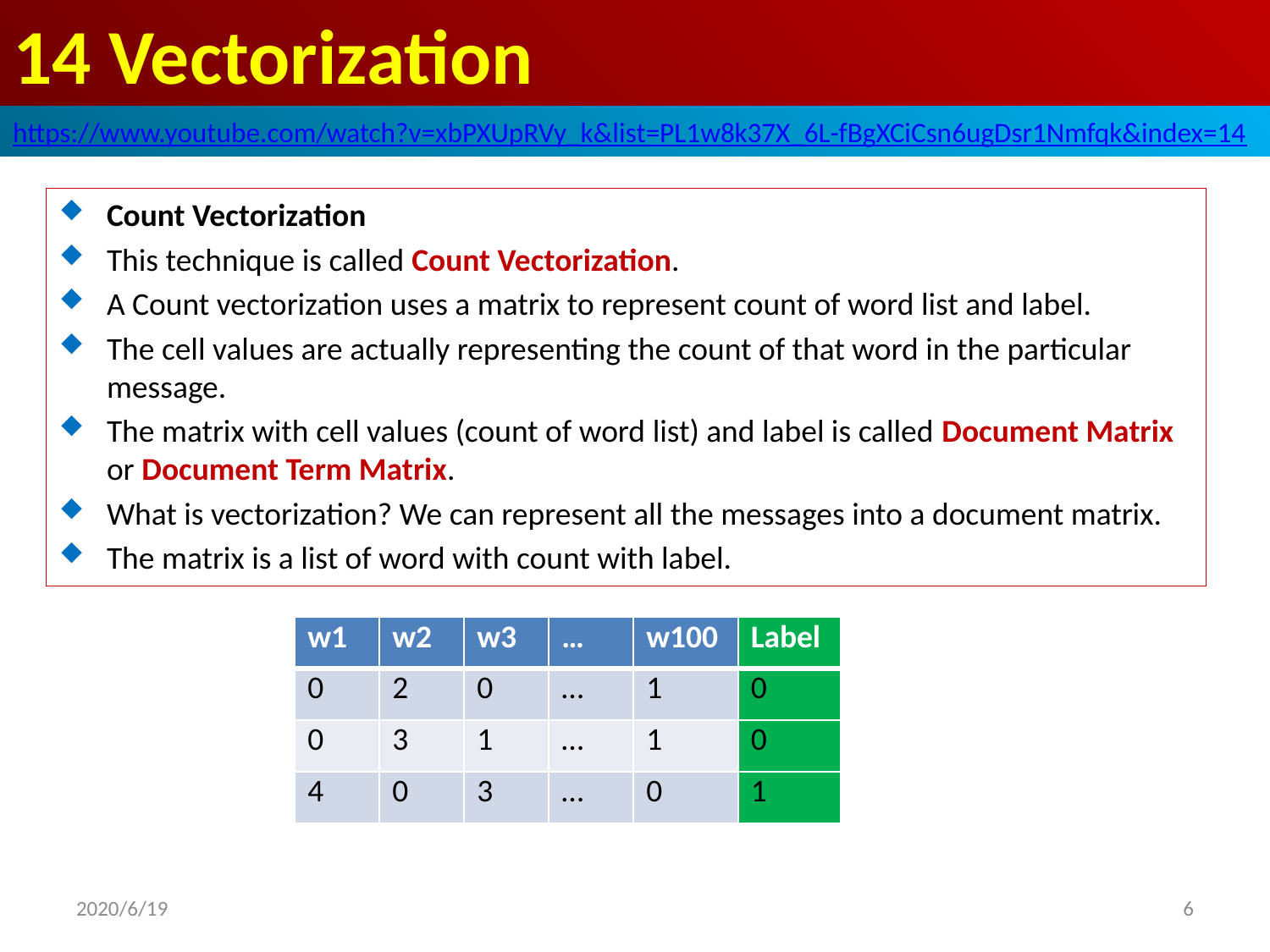

# 14 Vectorization
https://www.youtube.com/watch?v=xbPXUpRVy_k&list=PL1w8k37X_6L-fBgXCiCsn6ugDsr1Nmfqk&index=14
Count Vectorization
This technique is called Count Vectorization.
A Count vectorization uses a matrix to represent count of word list and label.
The cell values are actually representing the count of that word in the particular message.
The matrix with cell values (count of word list) and label is called Document Matrix or Document Term Matrix.
What is vectorization? We can represent all the messages into a document matrix.
The matrix is a list of word with count with label.

| w1 | w2 | w3 | … | w100 | Label |
| --- | --- | --- | --- | --- | --- |
| 0 | 2 | 0 | … | 1 | 0 |
| 0 | 3 | 1 | … | 1 | 0 |
| 4 | 0 | 3 | … | 0 | 1 |
2020/6/19
6